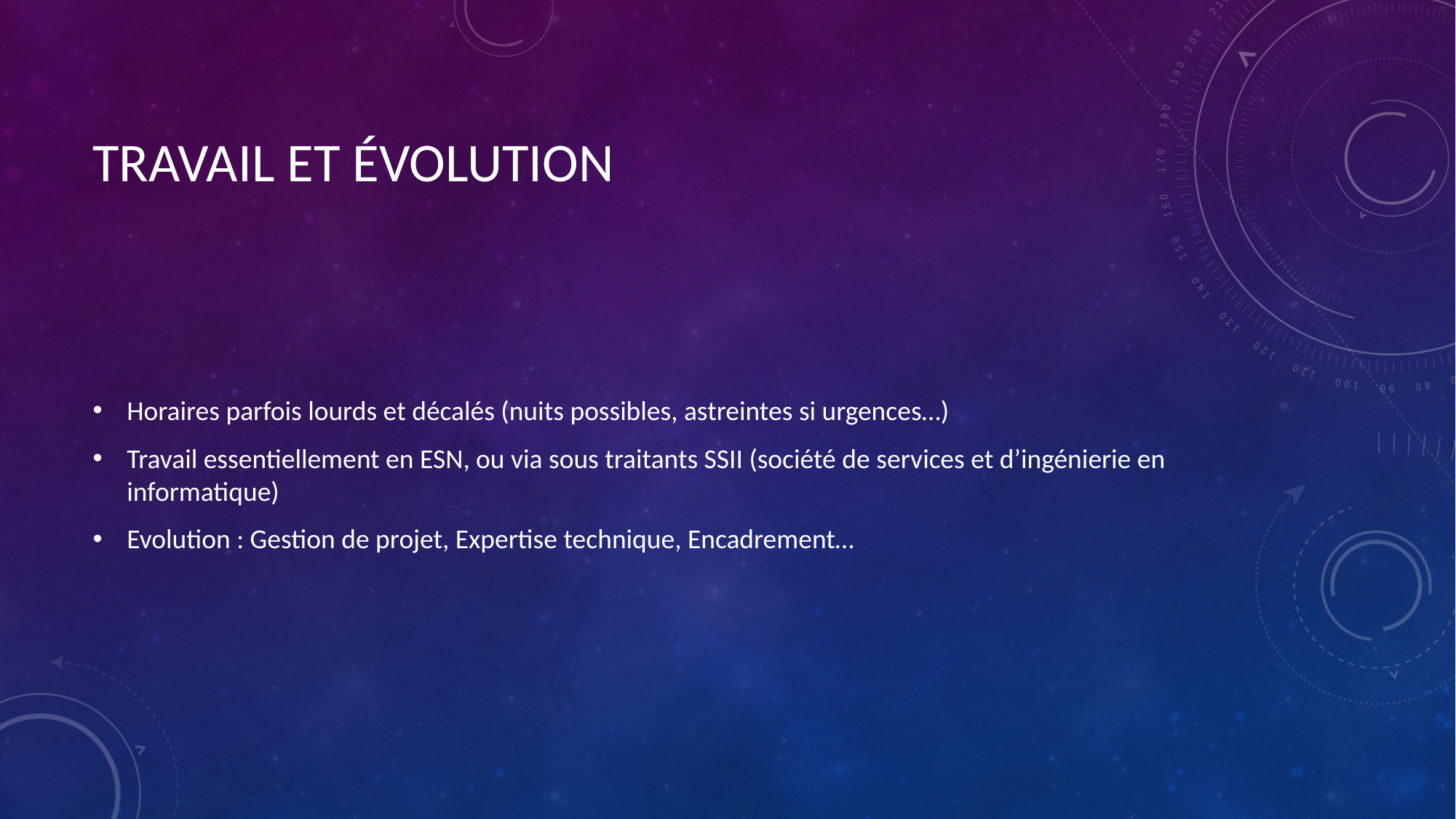

# TRAVAIL ET évolution
Horaires parfois lourds et décalés (nuits possibles, astreintes si urgences…)
Travail essentiellement en ESN, ou via sous traitants SSII (société de services et d’ingénierie en informatique)
Evolution : Gestion de projet, Expertise technique, Encadrement…